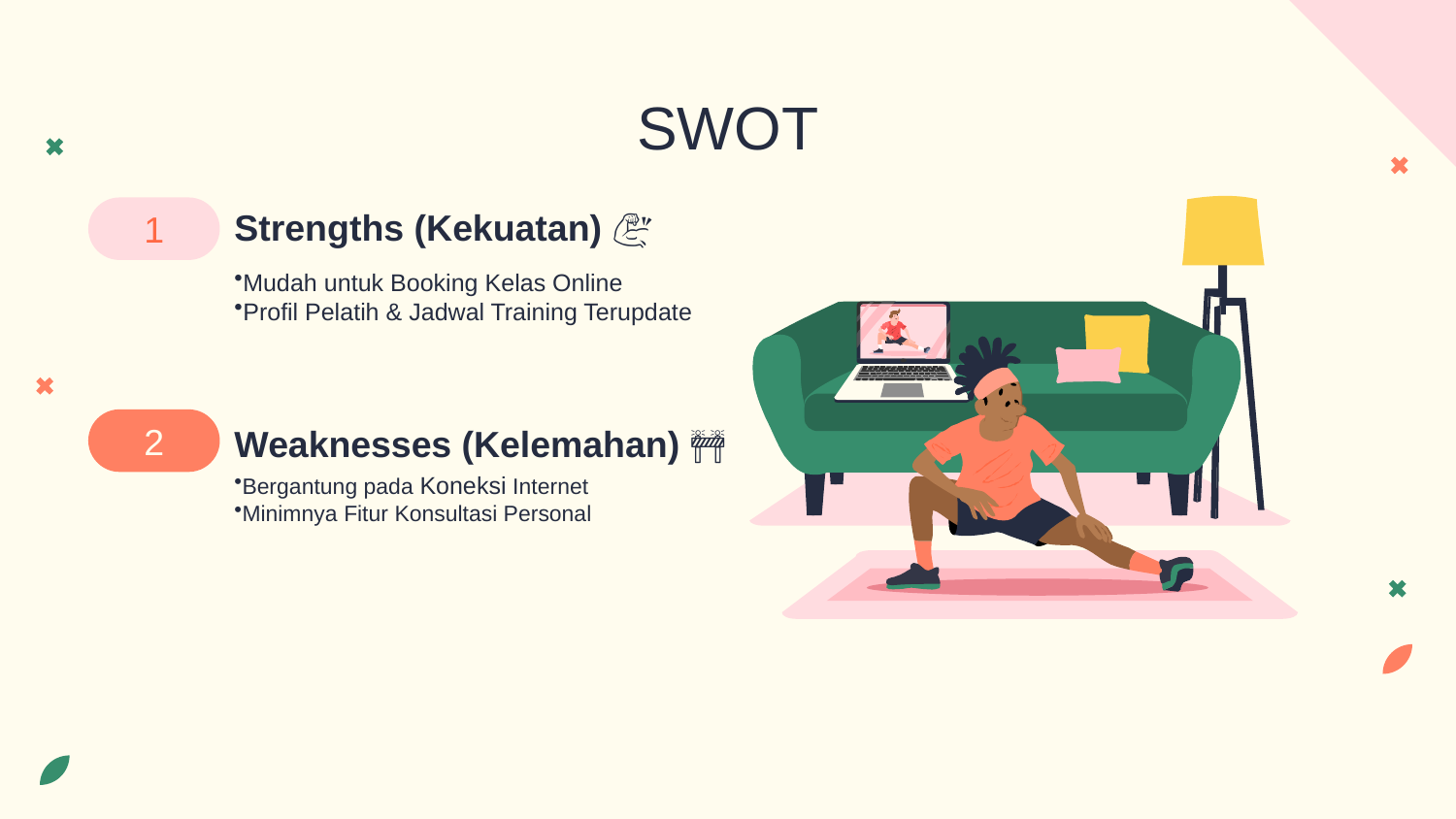

# SWOT

Strengths (Kekuatan) 💪
1
Mudah untuk Booking Kelas Online
Profil Pelatih & Jadwal Training Terupdate

2
Weaknesses (Kelemahan) 🚧
Bergantung pada Koneksi Internet
Minimnya Fitur Konsultasi Personal